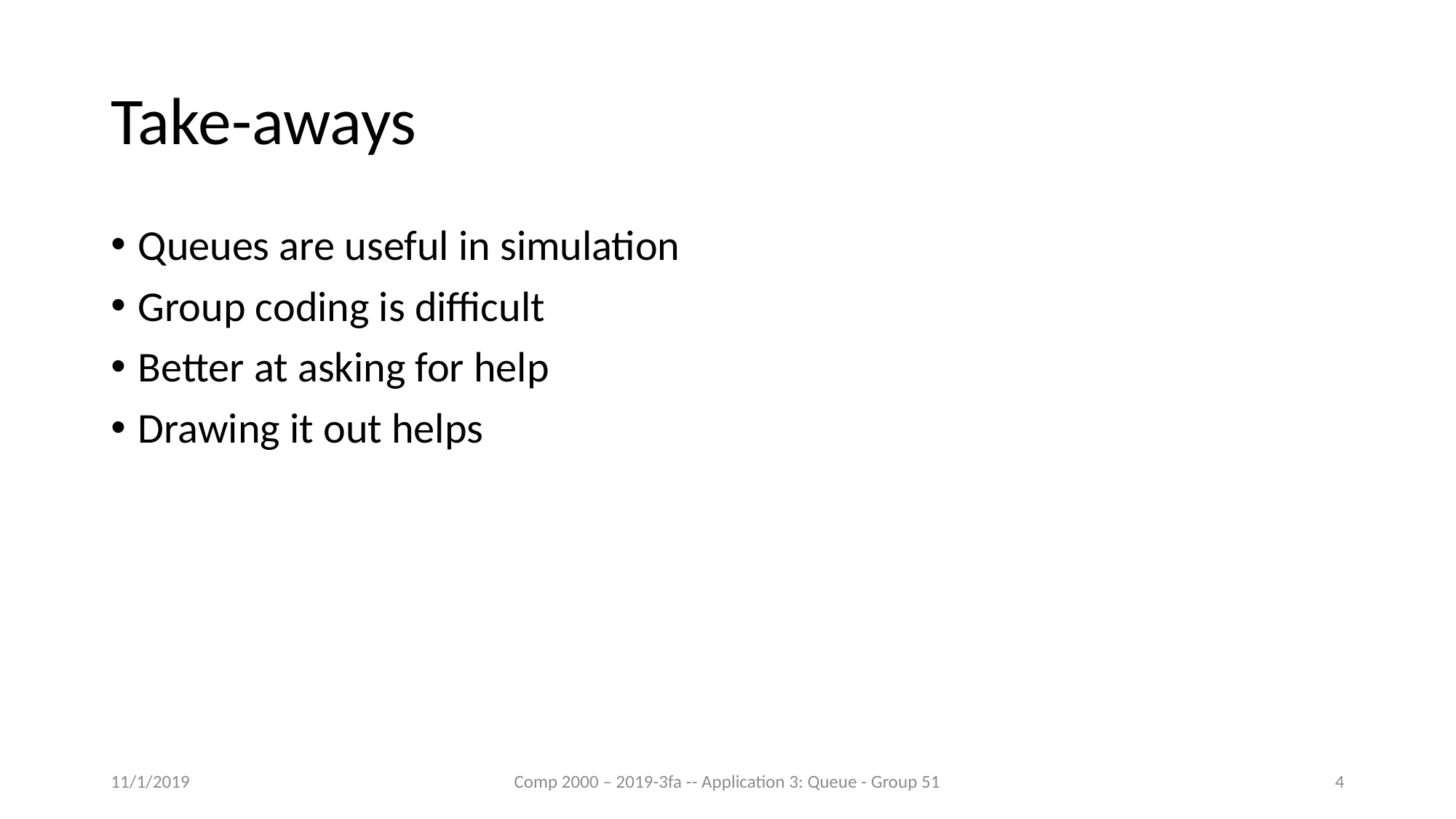

# Take-aways
Queues are useful in simulation
Group coding is difficult
Better at asking for help
Drawing it out helps

11/1/2019
Comp 2000 – 2019-3fa -- Application 3: Queue - Group 51
4